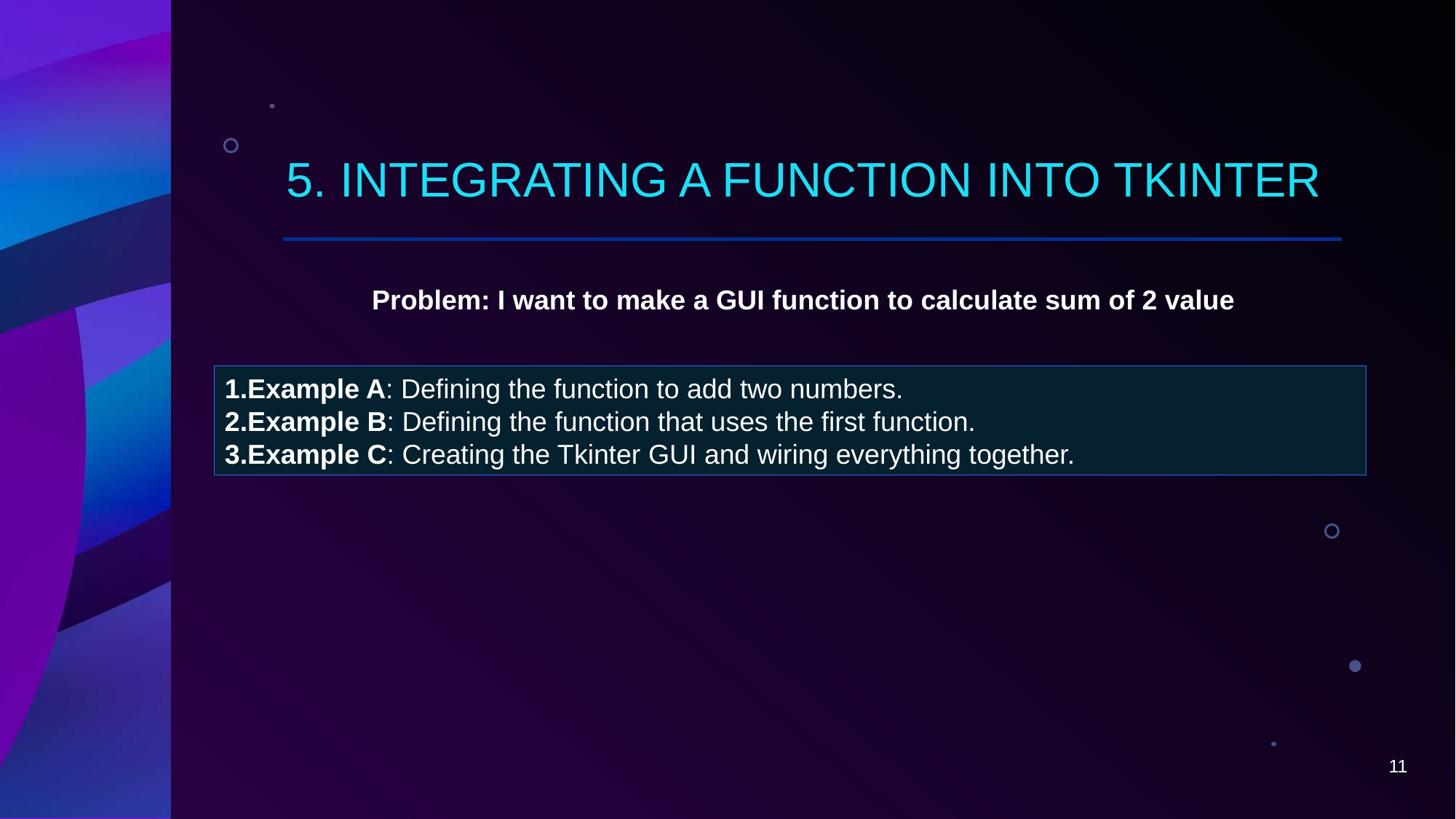

# 5. Integrating a function into tkinter
Problem: I want to make a GUI function to calculate sum of 2 value
Example A: Defining the function to add two numbers.
Example B: Defining the function that uses the first function.
Example C: Creating the Tkinter GUI and wiring everything together.
11